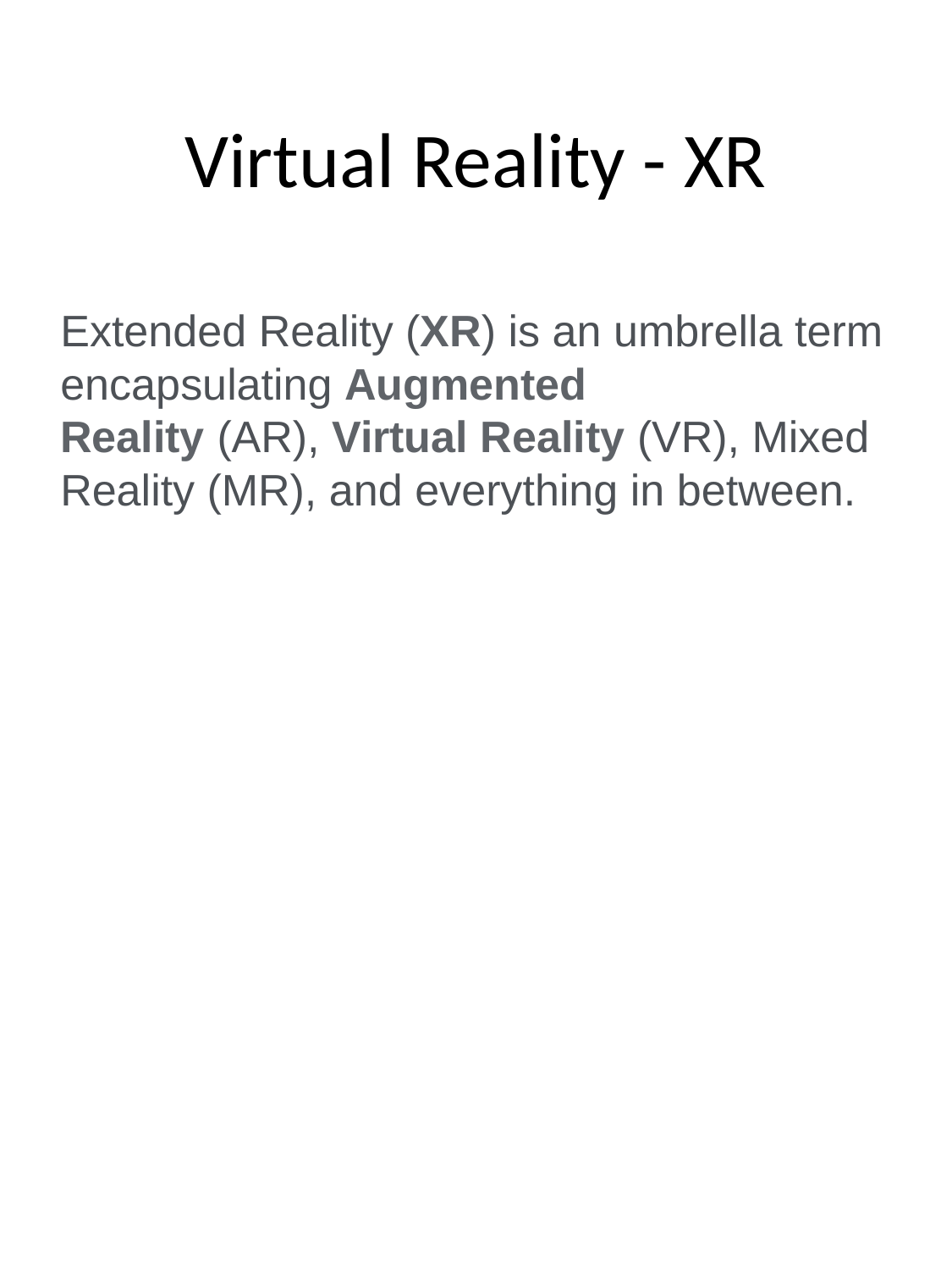

# Virtual Reality - XR
Extended Reality (XR) is an umbrella term encapsulating Augmented Reality (AR), Virtual Reality (VR), Mixed Reality (MR), and everything in between.